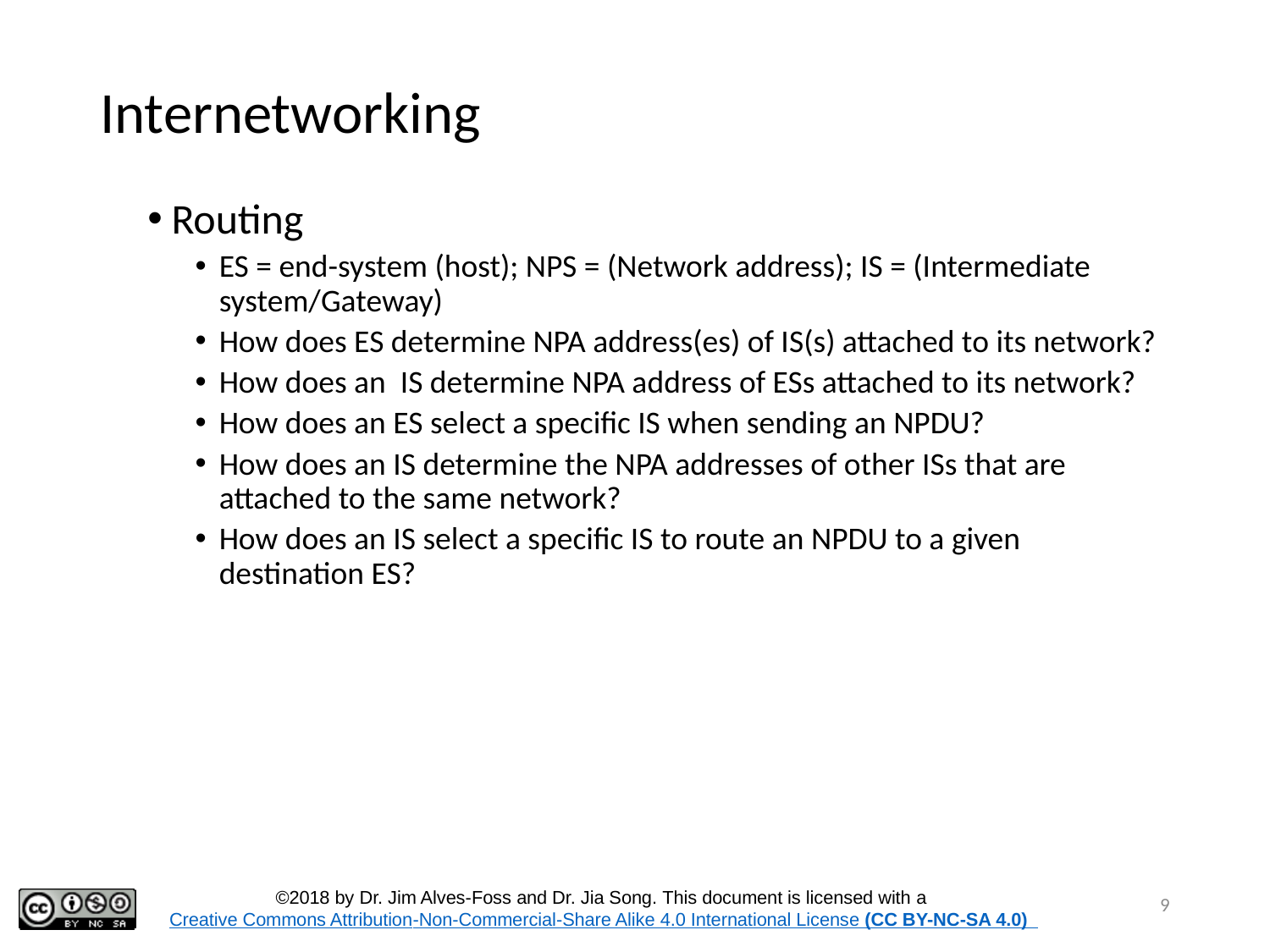

9
# Internetworking
Routing
ES = end-system (host); NPS = (Network address); IS = (Intermediate system/Gateway)
How does ES determine NPA address(es) of IS(s) attached to its network?
How does an  IS determine NPA address of ESs attached to its network?
How does an ES select a specific IS when sending an NPDU?
How does an IS determine the NPA addresses of other ISs that are attached to the same network?
How does an IS select a specific IS to route an NPDU to a given destination ES?